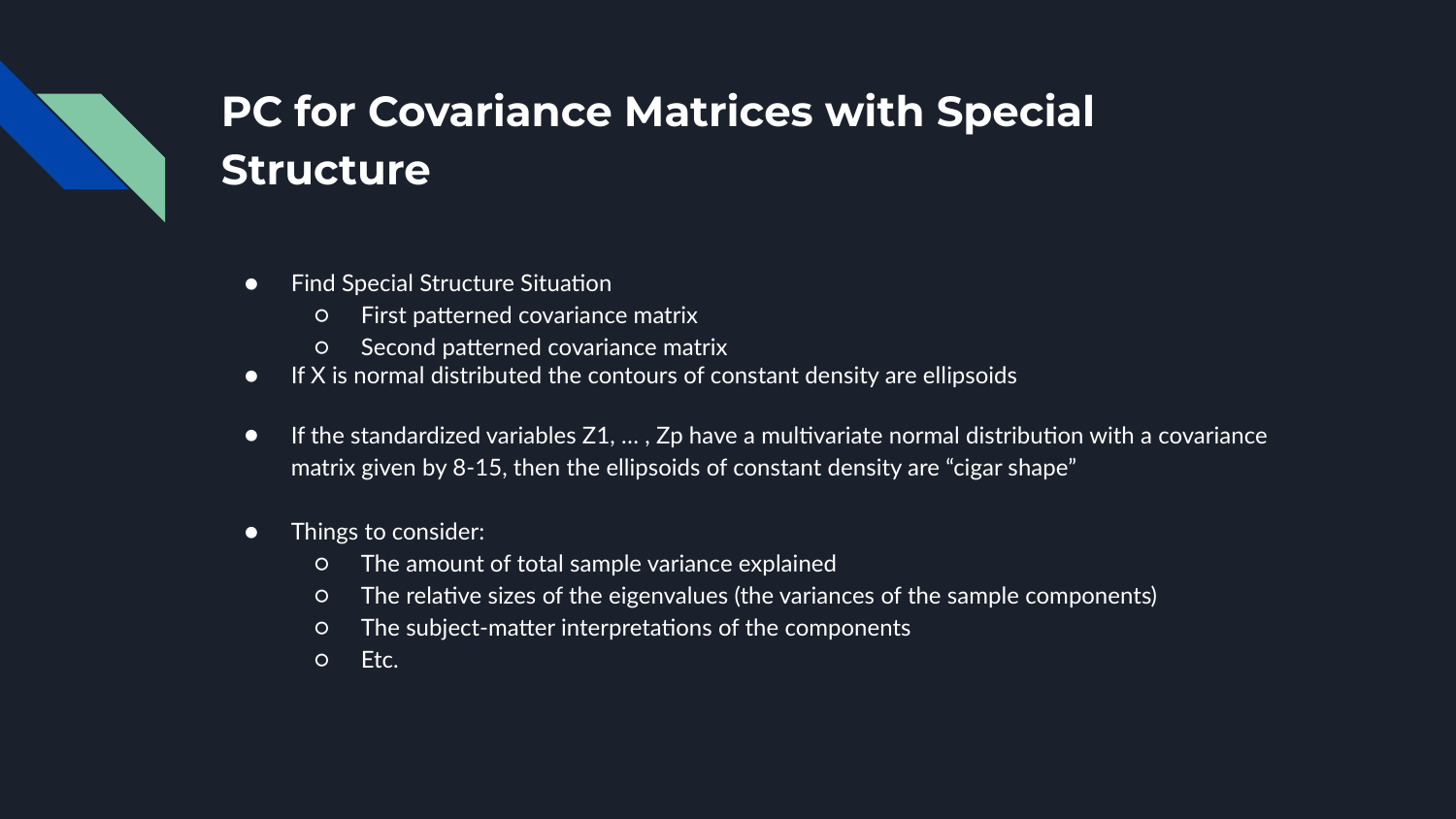

# PC for Covariance Matrices with Special Structure
Find Special Structure Situation
First patterned covariance matrix
Second patterned covariance matrix
If X is normal distributed the contours of constant density are ellipsoids

If the standardized variables Z1, … , Zp have a multivariate normal distribution with a covariance matrix given by 8-15, then the ellipsoids of constant density are “cigar shape”

Things to consider:
The amount of total sample variance explained
The relative sizes of the eigenvalues (the variances of the sample components)
The subject-matter interpretations of the components
Etc.